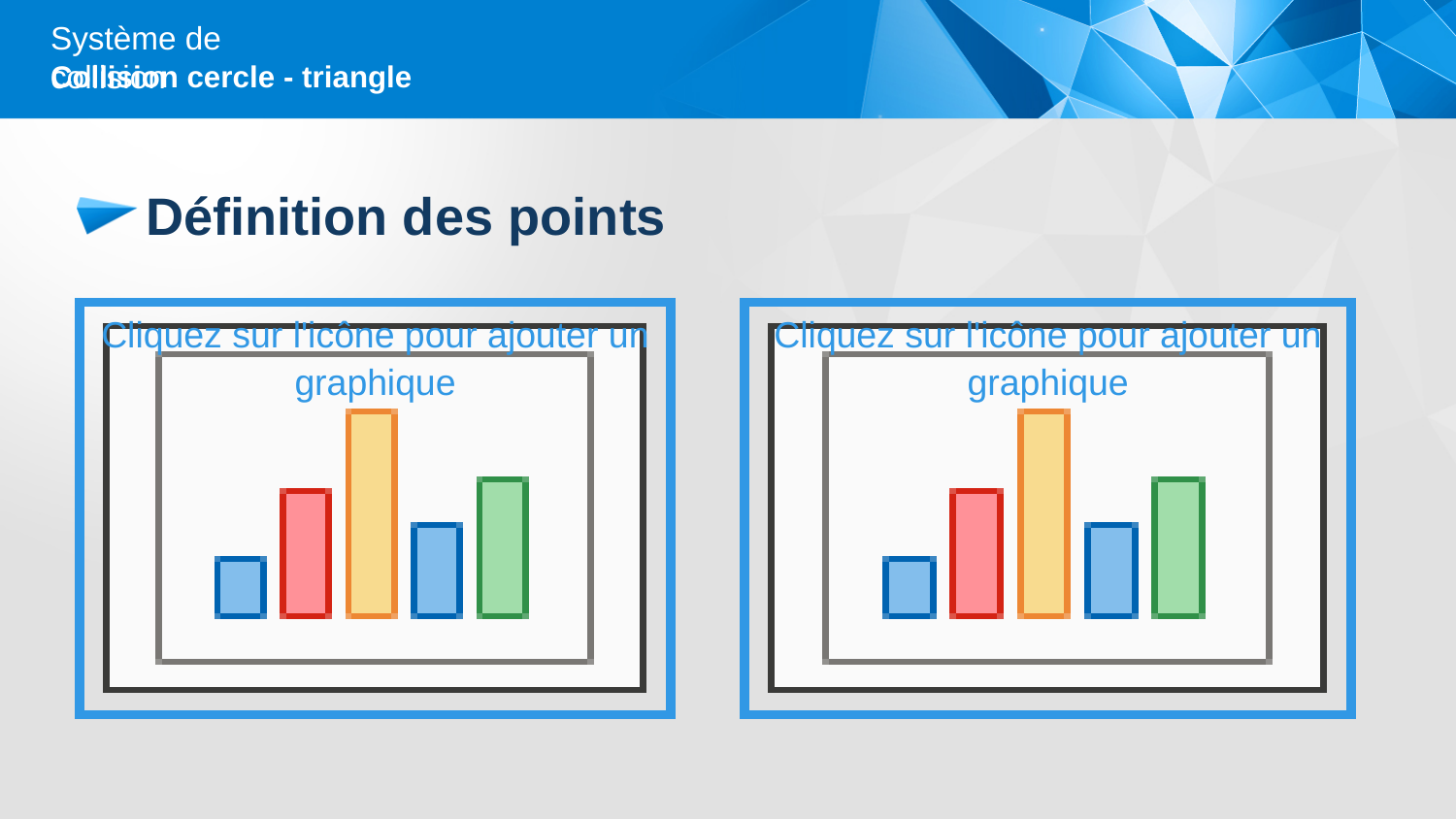

# Système de collision
Collision cercle - triangle
Définition des points